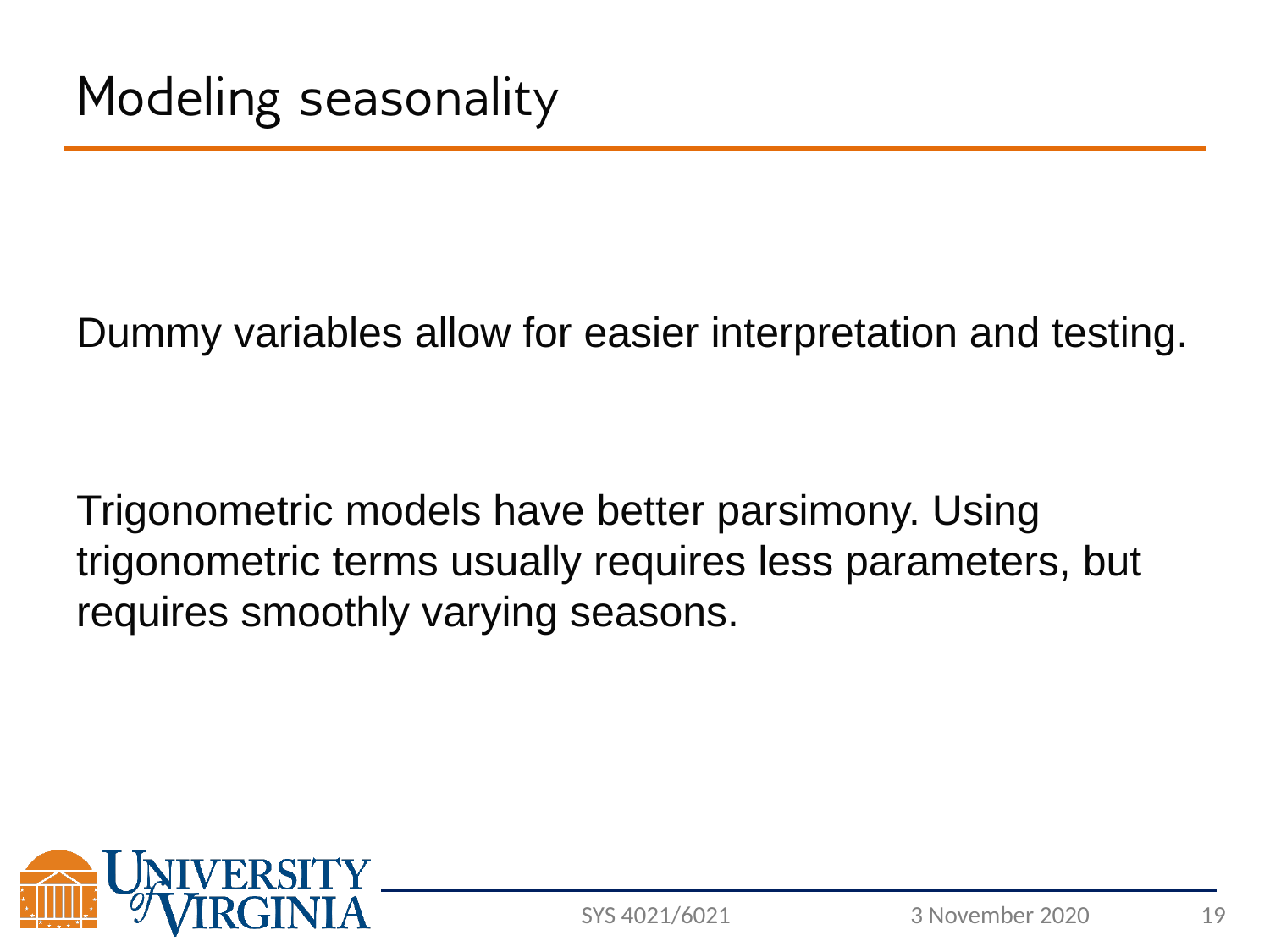

# Modeling seasonality

Dummy variables allow for easier interpretation and testing.

Trigonometric models have better parsimony. Using trigonometric terms usually requires less parameters, but requires smoothly varying seasons.